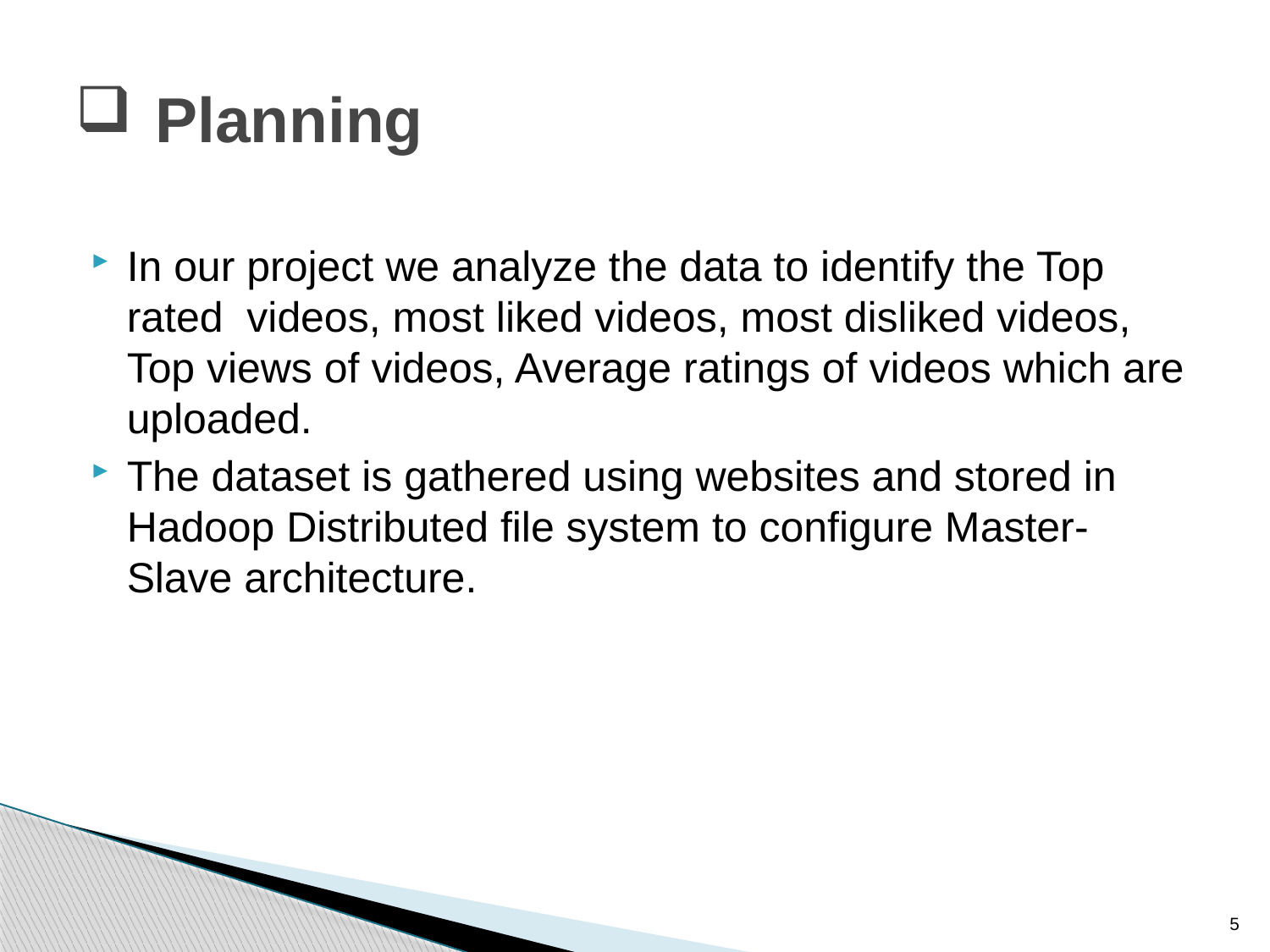

# Planning
In our project we analyze the data to identify the Top rated  videos, most liked videos, most disliked videos, Top views of videos, Average ratings of videos which are uploaded.
The dataset is gathered using websites and stored in Hadoop Distributed file system to configure Master-Slave architecture.
5